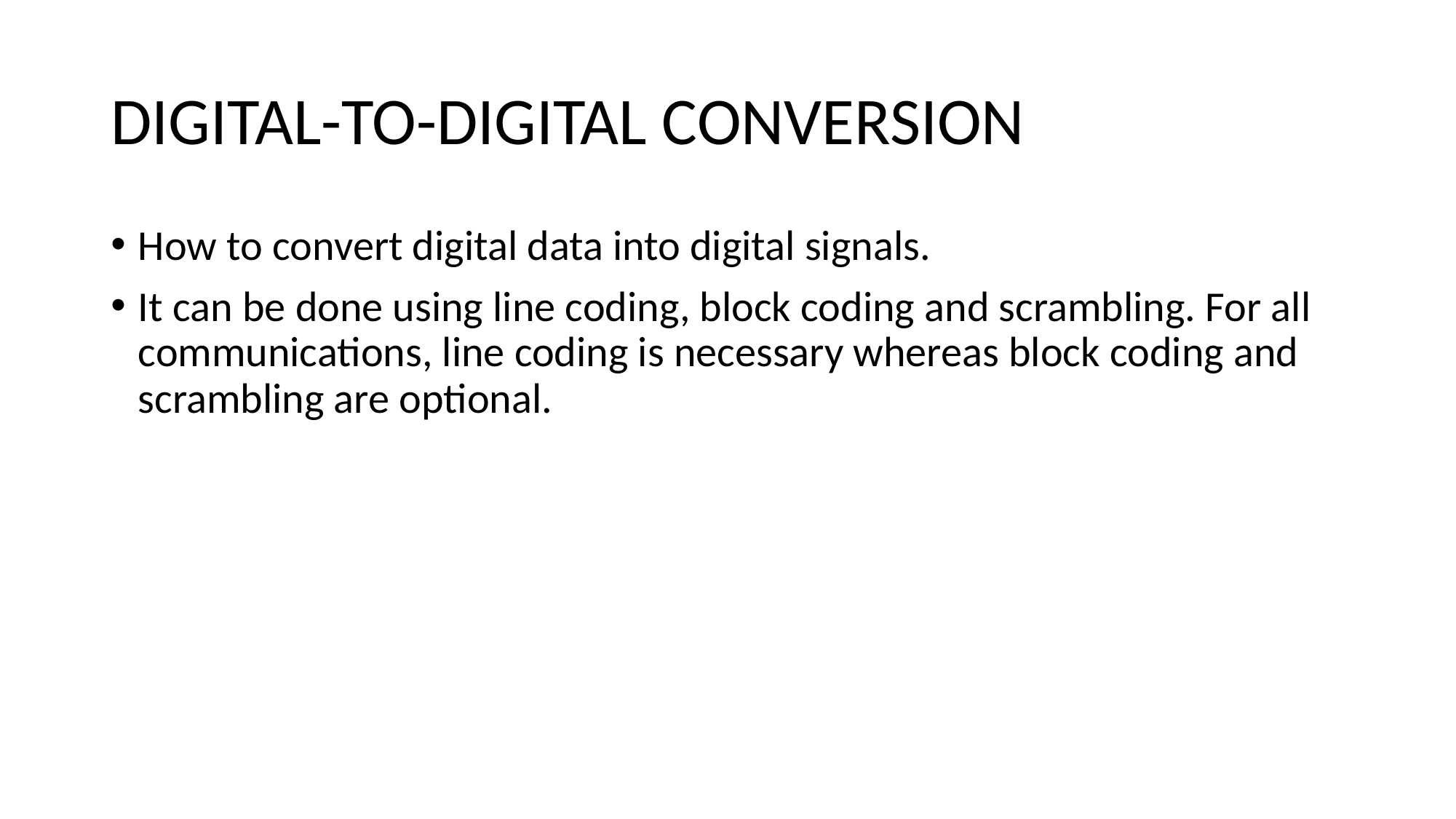

# DIGITAL-TO-DIGITAL CONVERSION
How to convert digital data into digital signals.
It can be done using line coding, block coding and scrambling. For all communications, line coding is necessary whereas block coding and scrambling are optional.